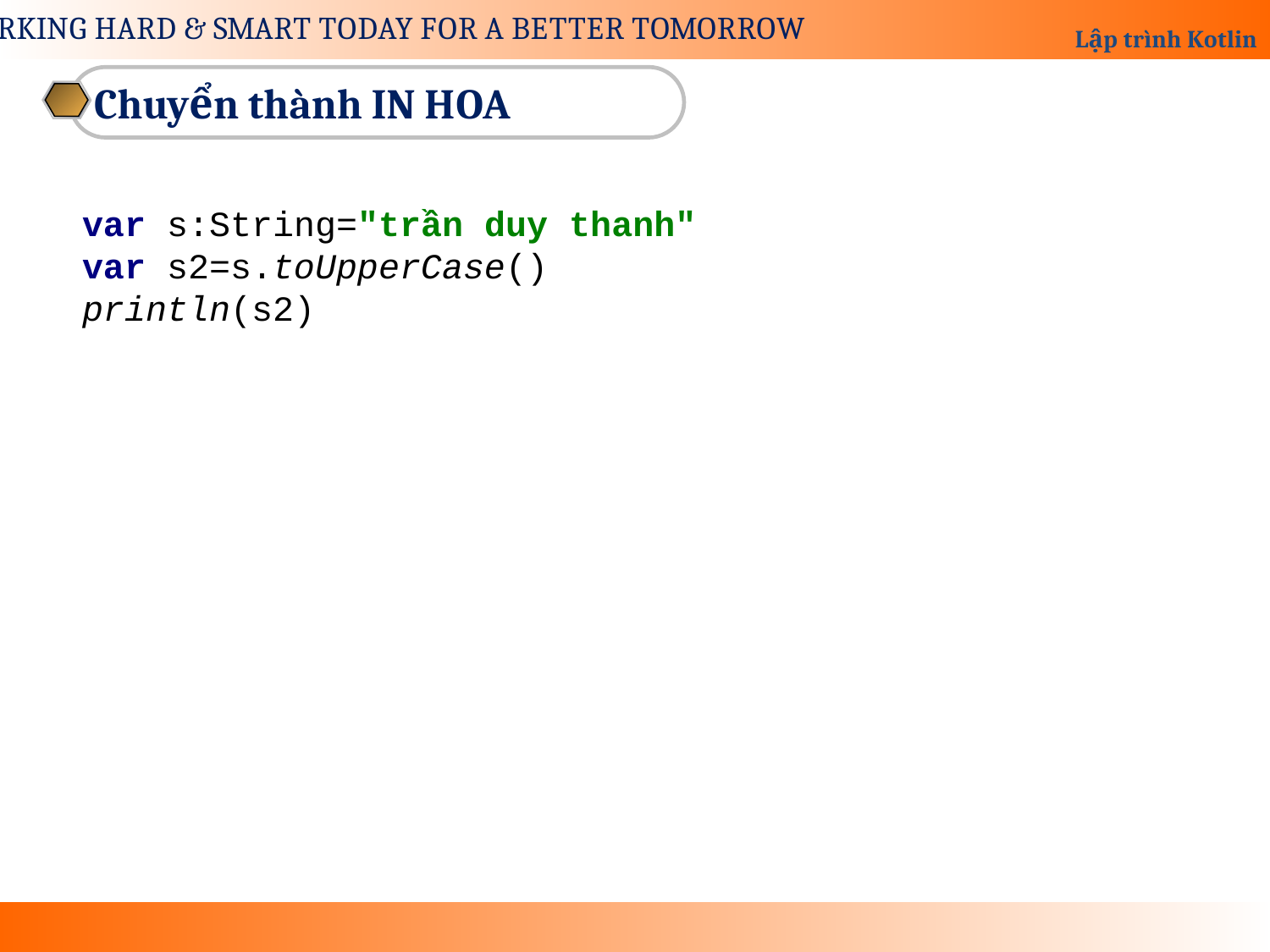

Chuyển thành IN HOA

var s:String="trần duy thanh"
var s2=s.toUpperCase()
println(s2)